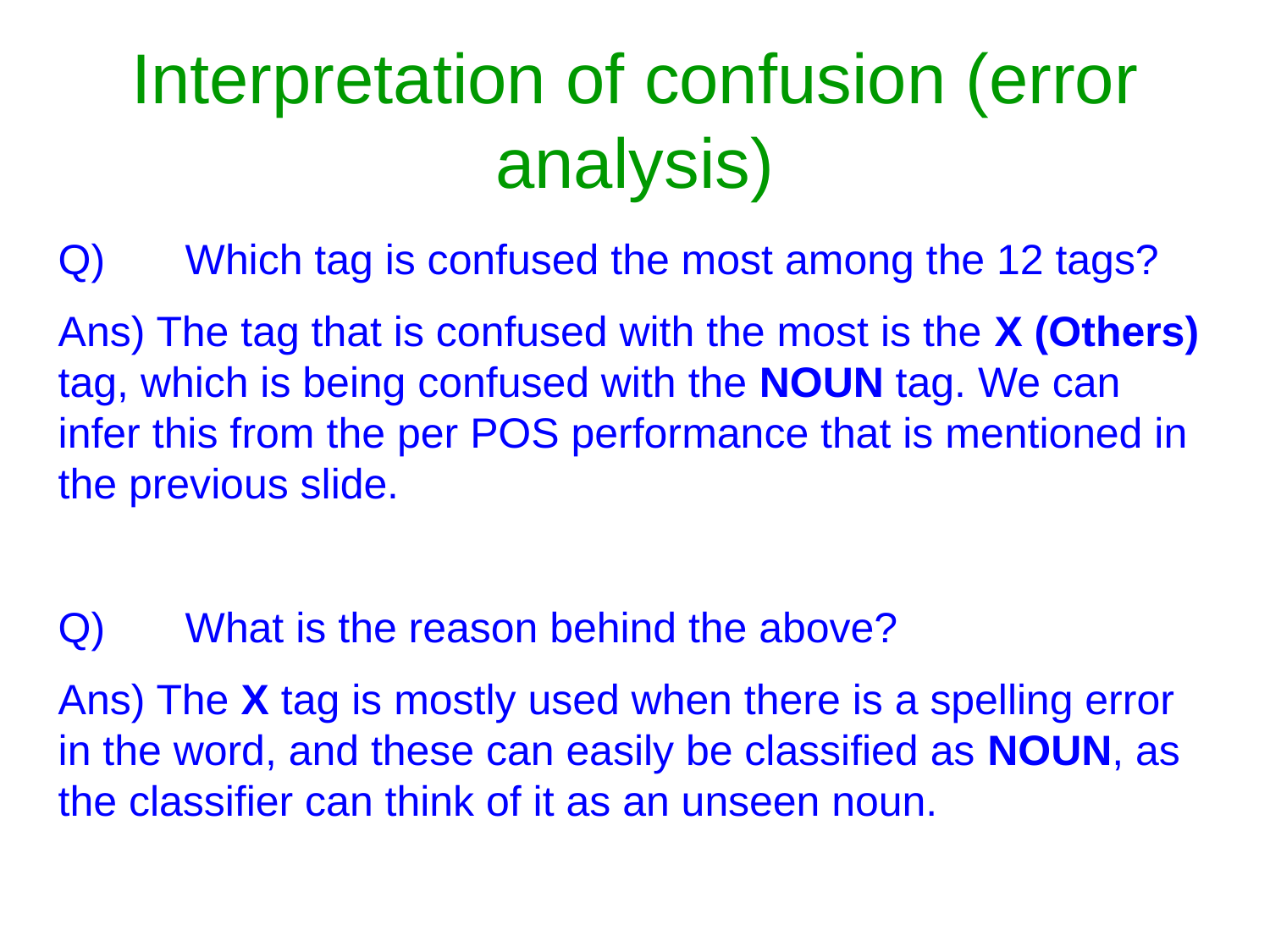

# Interpretation of confusion (error analysis)
Q)	Which tag is confused the most among the 12 tags?
Ans) The tag that is confused with the most is the X (Others) tag, which is being confused with the NOUN tag. We can infer this from the per POS performance that is mentioned in the previous slide.

Q)	What is the reason behind the above?
Ans) The X tag is mostly used when there is a spelling error in the word, and these can easily be classified as NOUN, as the classifier can think of it as an unseen noun.